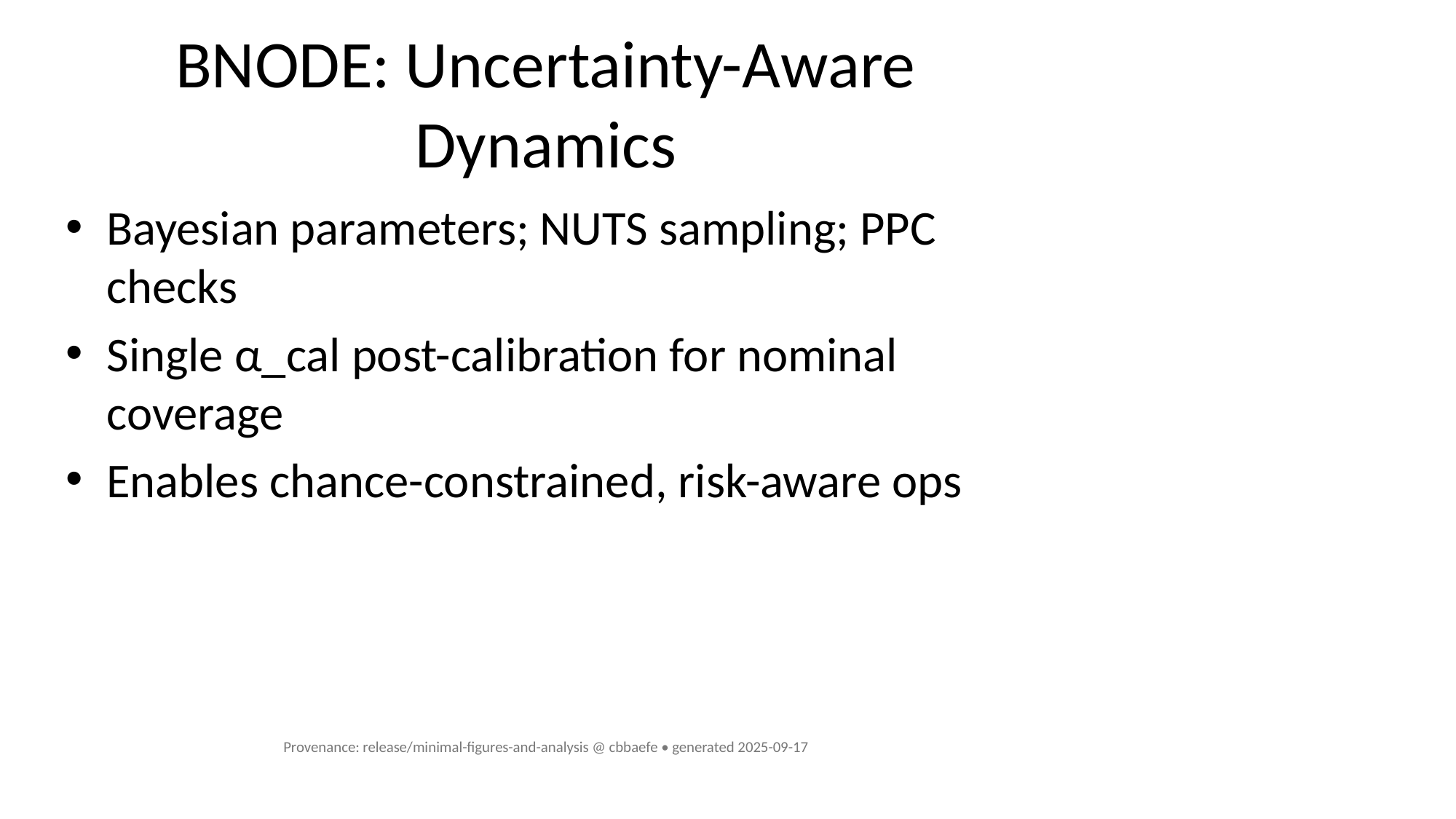

# BNODE: Uncertainty-Aware Dynamics
Bayesian parameters; NUTS sampling; PPC checks
Single α_cal post-calibration for nominal coverage
Enables chance-constrained, risk-aware ops
Provenance: release/minimal-figures-and-analysis @ cbbaefe • generated 2025-09-17